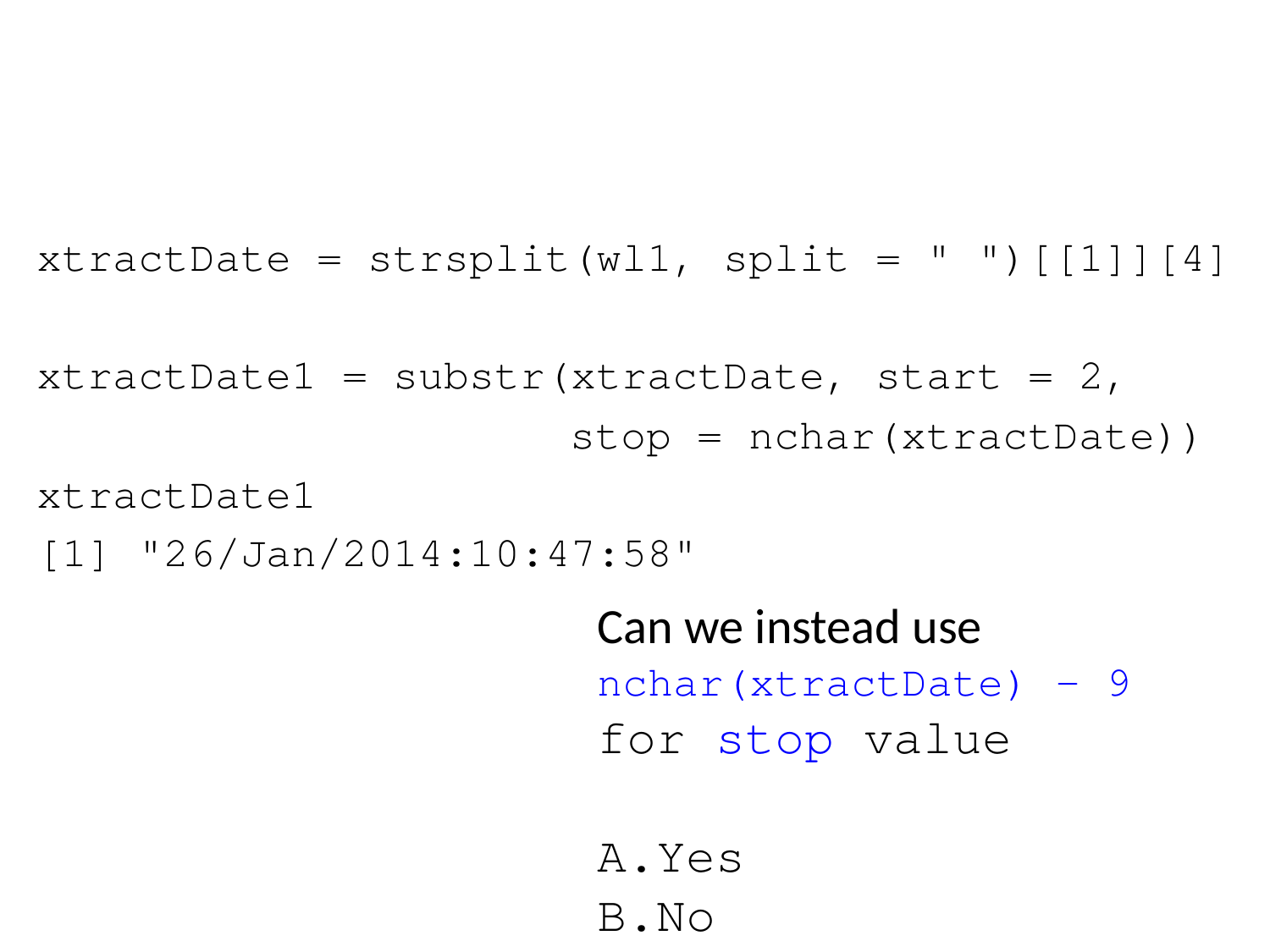

#
xtractDate = strsplit(wl1, split = " ")[[1]][4]

xtractDate1 = substr(xtractDate, start = 2,
                     stop = nchar(xtractDate))
xtractDate1
[1] "26/Jan/2014:10:47:58"
Can we instead use
nchar(xtractDate) – 9
for stop value

Yes
No